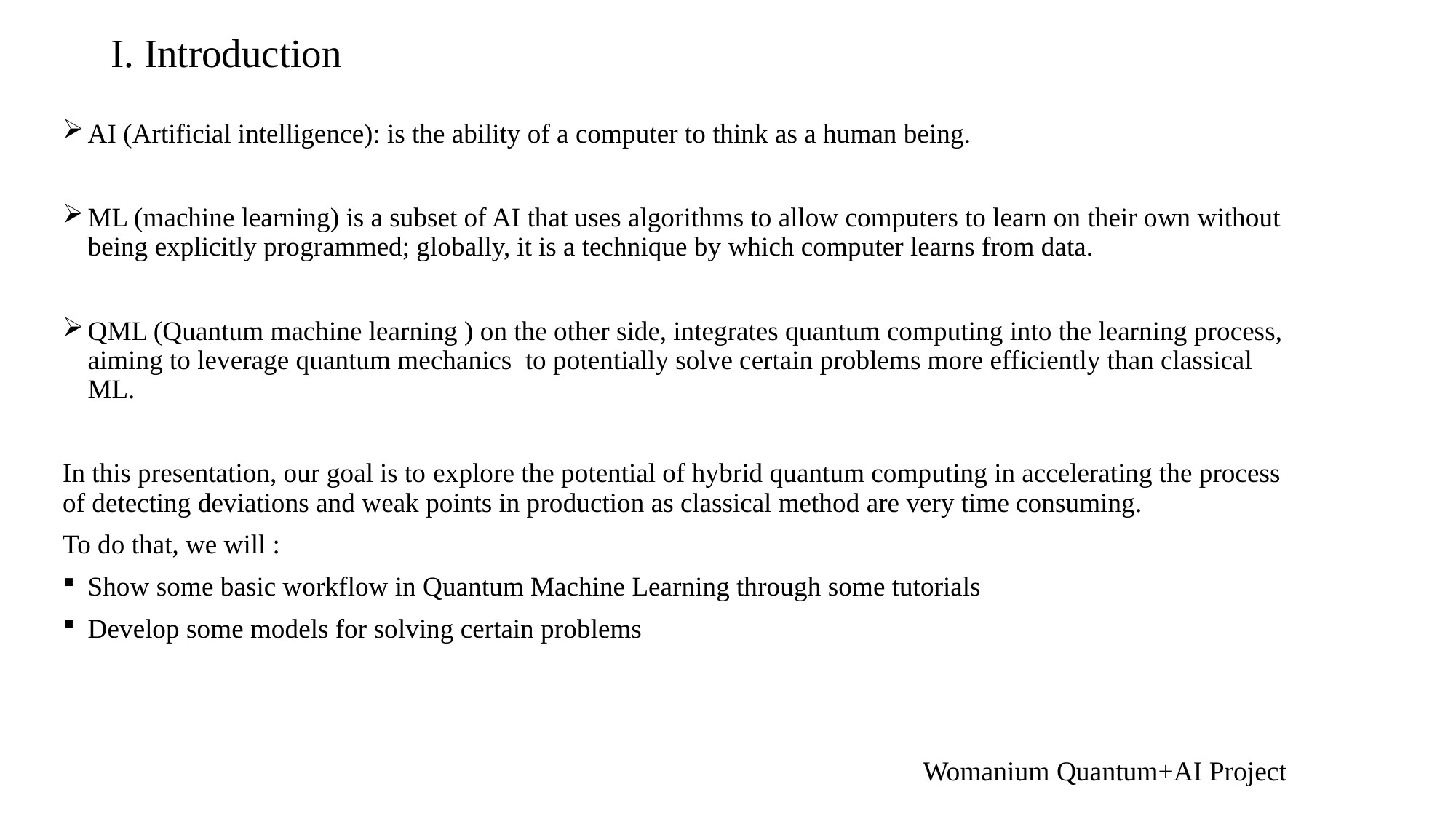

# I. Introduction
AI (Artificial intelligence): is the ability of a computer to think as a human being.

ML (machine learning) is a subset of AI that uses algorithms to allow computers to learn on their own without being explicitly programmed; globally, it is a technique by which computer learns from data.

QML (Quantum machine learning ) on the other side, integrates quantum computing into the learning process, aiming to leverage quantum mechanics  to potentially solve certain problems more efficiently than classical ML.

In this presentation, our goal is to explore the potential of hybrid quantum computing in accelerating the process of detecting deviations and weak points in production as classical method are very time consuming.
To do that, we will :
Show some basic workflow in Quantum Machine Learning through some tutorials
Develop some models for solving certain problems

Womanium Quantum+AI Project